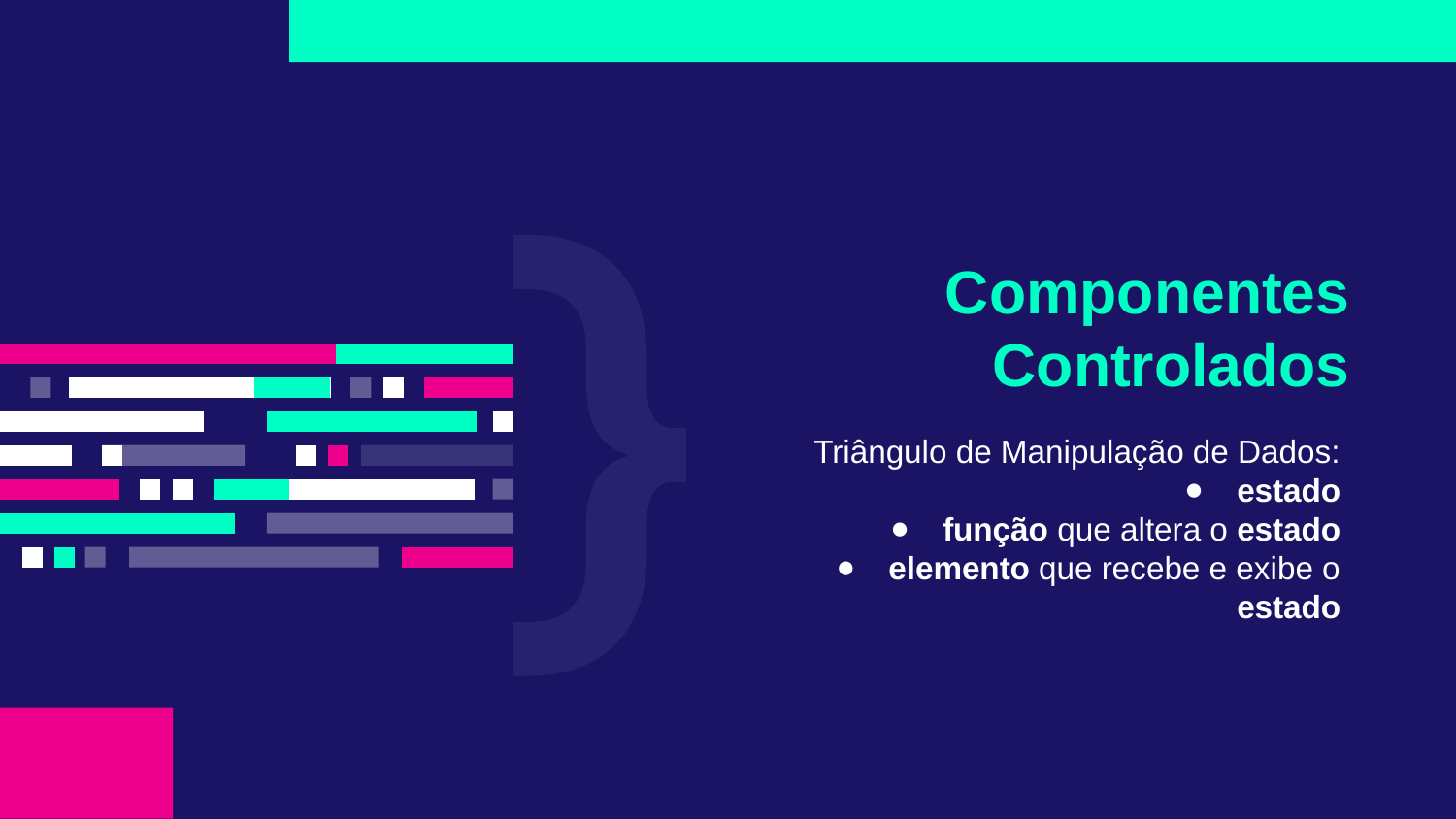

# Componentes Controlados
Triângulo de Manipulação de Dados:
estado
função que altera o estado
elemento que recebe e exibe o estado